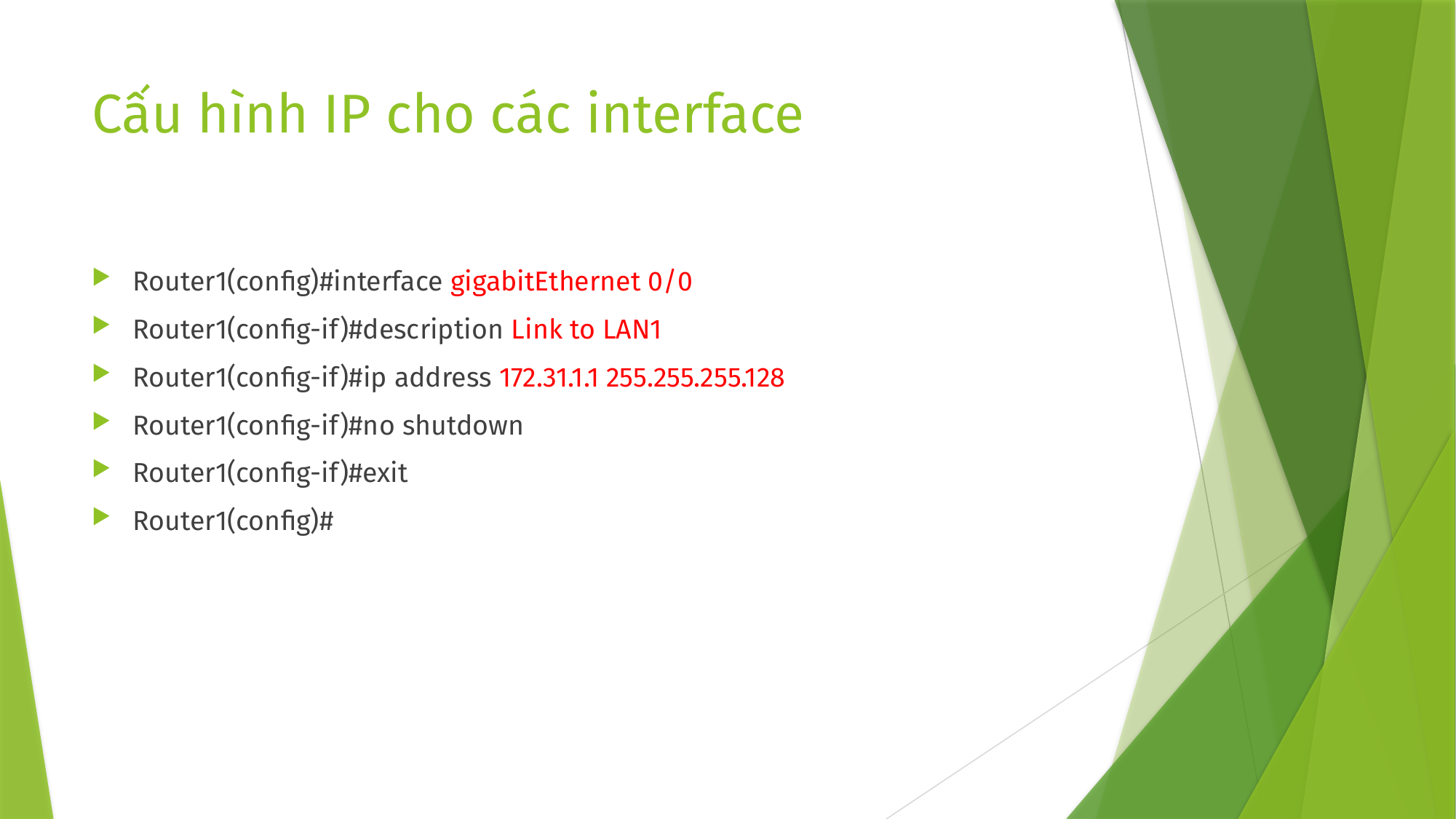

# Cấu hình IP cho các interface
Router1(config)#interface gigabitEthernet 0/0
Router1(config-if)#description Link to LAN1
Router1(config-if)#ip address 172.31.1.1 255.255.255.128
Router1(config-if)#no shutdown
Router1(config-if)#exit
Router1(config)#